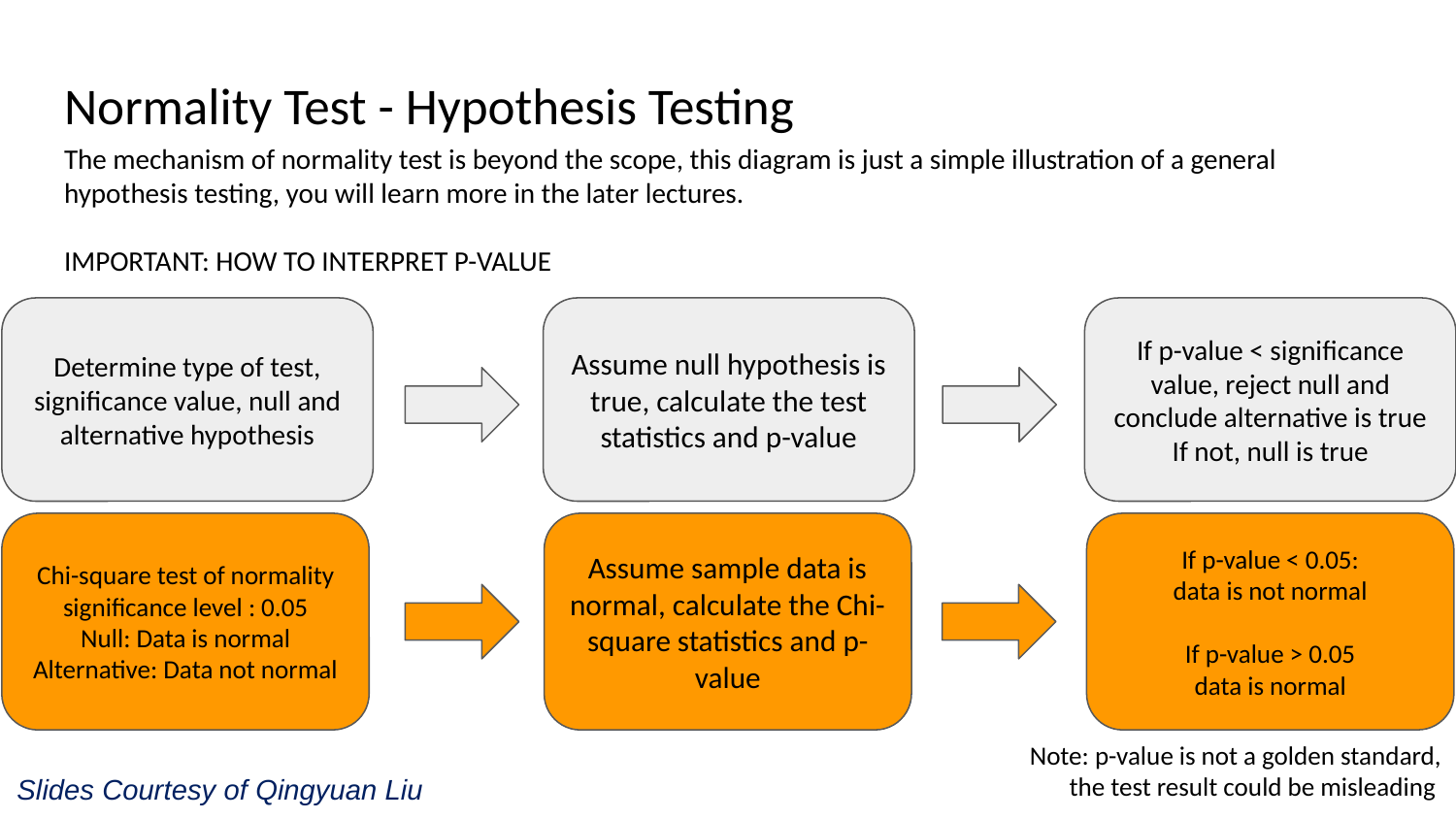

# Normality Test - Hypothesis Testing
The mechanism of normality test is beyond the scope, this diagram is just a simple illustration of a general hypothesis testing, you will learn more in the later lectures.

IMPORTANT: HOW TO INTERPRET P-VALUE
Determine type of test, significance value, null and alternative hypothesis
Assume null hypothesis is true, calculate the test statistics and p-value
If p-value < significance value, reject null and conclude alternative is true
If not, null is true

Chi-square test of normality
significance level : 0.05
Null: Data is normal
Alternative: Data not normal
Assume sample data is normal, calculate the Chi-square statistics and p-value
If p-value < 0.05:
data is not normal

If p-value > 0.05
data is normal

Note: p-value is not a golden standard, the test result could be misleading
Slides Courtesy of Qingyuan Liu